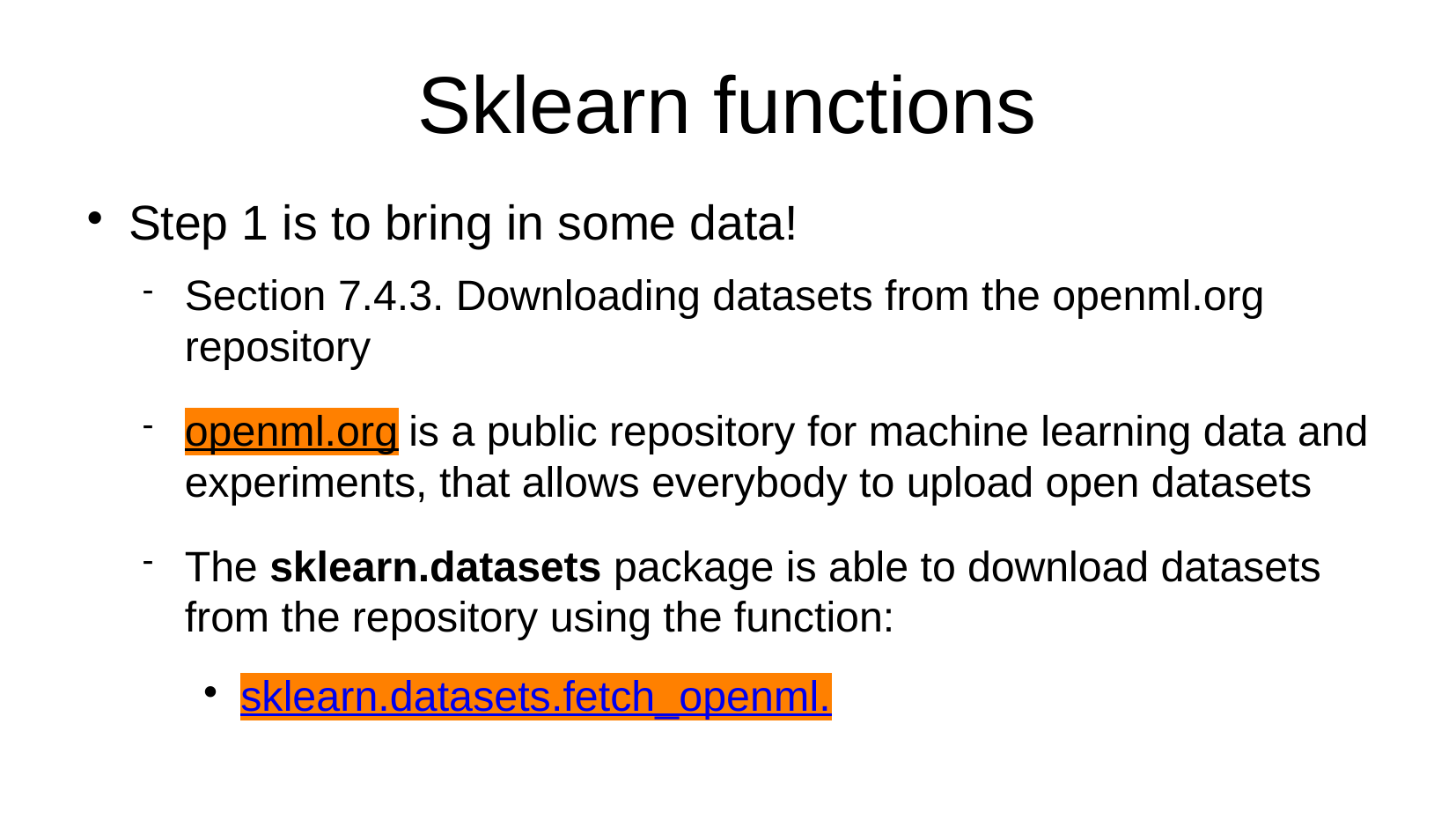

# Sklearn functions
Step 1 is to bring in some data!
Section 7.4.3. Downloading datasets from the openml.org repository
openml.org is a public repository for machine learning data and experiments, that allows everybody to upload open datasets
The sklearn.datasets package is able to download datasets from the repository using the function:
sklearn.datasets.fetch_openml.